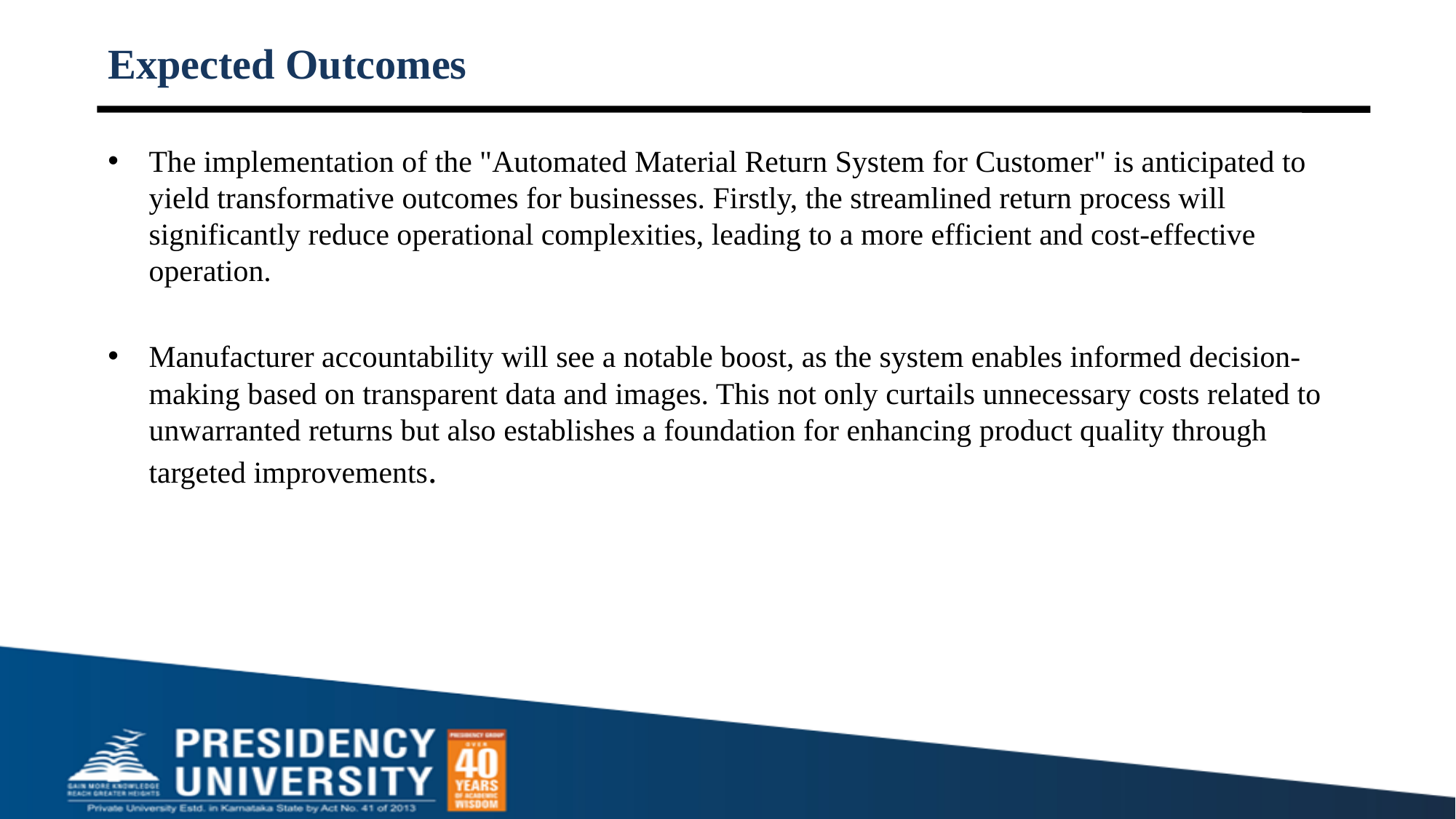

# Expected Outcomes
The implementation of the "Automated Material Return System for Customer" is anticipated to yield transformative outcomes for businesses. Firstly, the streamlined return process will significantly reduce operational complexities, leading to a more efficient and cost-effective operation.

Manufacturer accountability will see a notable boost, as the system enables informed decision-making based on transparent data and images. This not only curtails unnecessary costs related to unwarranted returns but also establishes a foundation for enhancing product quality through targeted improvements.